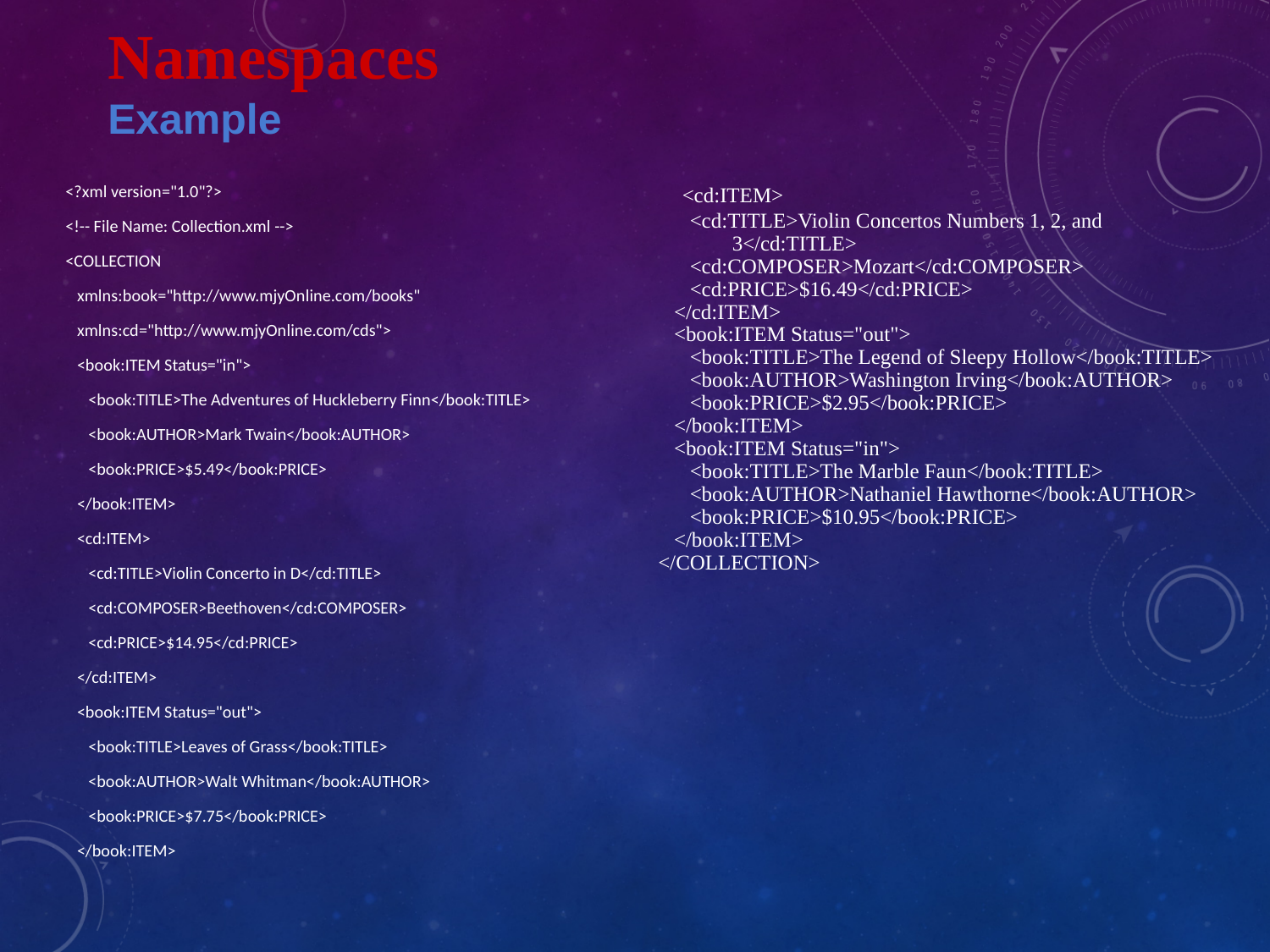

Namespaces
Example
<?xml version="1.0"?>
<!-- File Name: Collection.xml -->
<COLLECTION
   xmlns:book="http://www.mjyOnline.com/books"
   xmlns:cd="http://www.mjyOnline.com/cds">
   <book:ITEM Status="in">
      <book:TITLE>The Adventures of Huckleberry Finn</book:TITLE>
      <book:AUTHOR>Mark Twain</book:AUTHOR>
      <book:PRICE>$5.49</book:PRICE>
   </book:ITEM>
   <cd:ITEM>
      <cd:TITLE>Violin Concerto in D</cd:TITLE>
      <cd:COMPOSER>Beethoven</cd:COMPOSER>
      <cd:PRICE>$14.95</cd:PRICE>
   </cd:ITEM>
   <book:ITEM Status="out">
      <book:TITLE>Leaves of Grass</book:TITLE>
      <book:AUTHOR>Walt Whitman</book:AUTHOR>
      <book:PRICE>$7.75</book:PRICE>
   </book:ITEM>

   <cd:ITEM>
      <cd:TITLE>Violin Concertos Numbers 1, 2, and 3</cd:TITLE>
      <cd:COMPOSER>Mozart</cd:COMPOSER>
      <cd:PRICE>$16.49</cd:PRICE>
   </cd:ITEM>
   <book:ITEM Status="out">
      <book:TITLE>The Legend of Sleepy Hollow</book:TITLE>
      <book:AUTHOR>Washington Irving</book:AUTHOR>
      <book:PRICE>$2.95</book:PRICE>
   </book:ITEM>
   <book:ITEM Status="in">
      <book:TITLE>The Marble Faun</book:TITLE>
      <book:AUTHOR>Nathaniel Hawthorne</book:AUTHOR>
      <book:PRICE>$10.95</book:PRICE>
   </book:ITEM>
</COLLECTION>